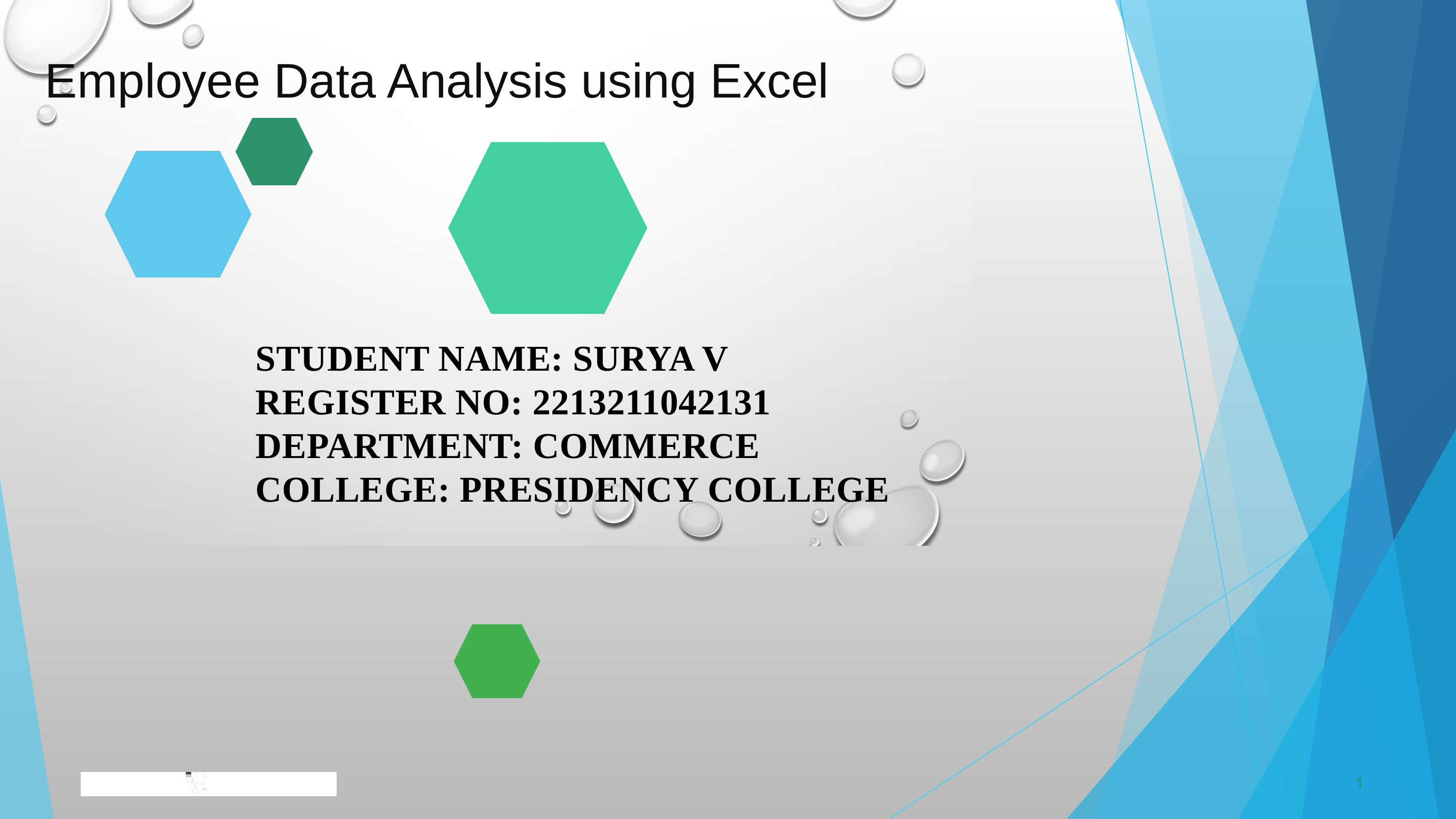

Employee Data Analysis using Excel

STUDENT NAME: SURYA V
REGISTER NO: 2213211042131
DEPARTMENT: COMMERCE
COLLEGE: PRESIDENCY COLLEGE

1